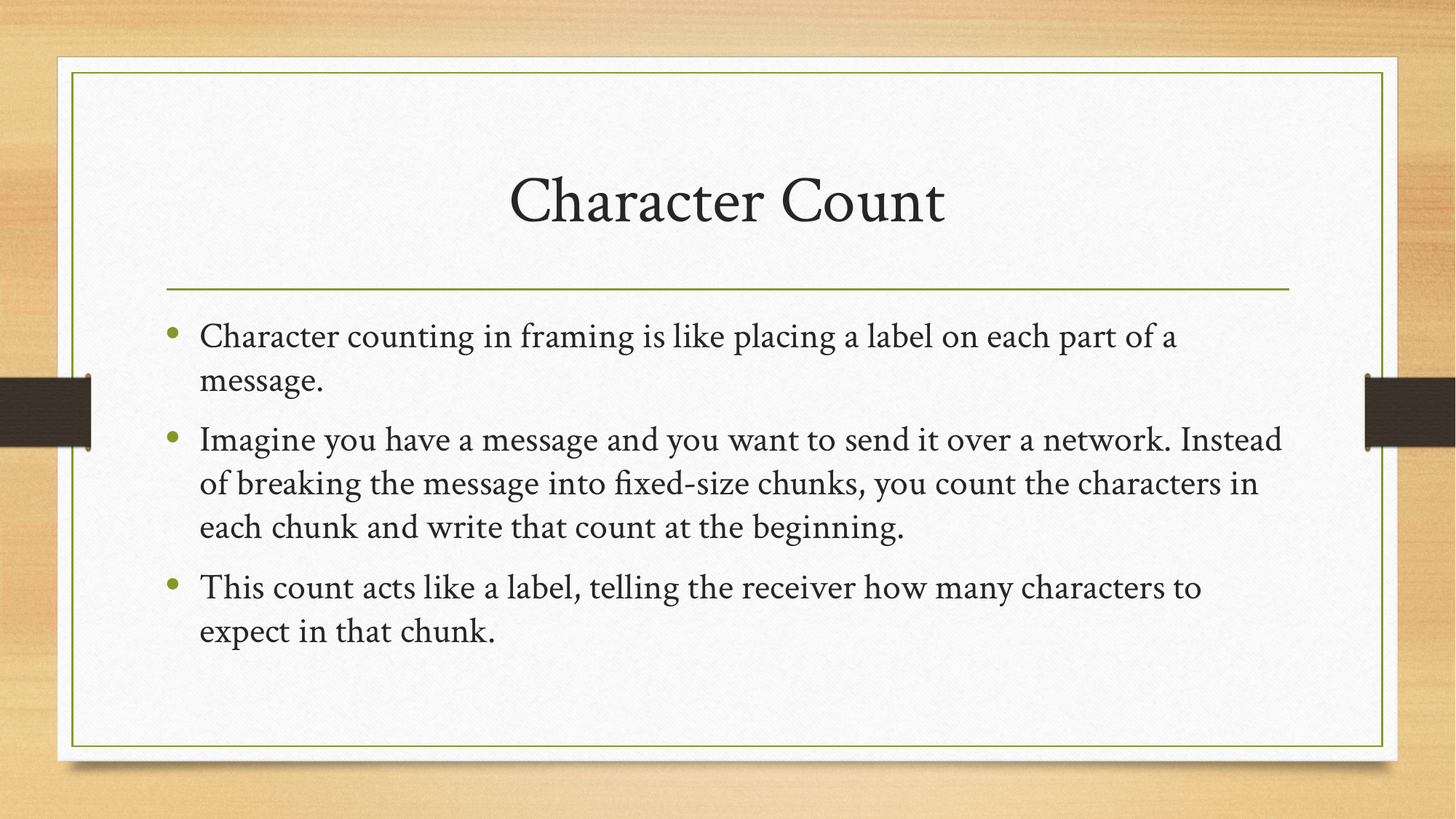

# Character Count
Character counting in framing is like placing a label on each part of a message.
Imagine you have a message and you want to send it over a network. Instead of breaking the message into fixed-size chunks, you count the characters in each chunk and write that count at the beginning.
This count acts like a label, telling the receiver how many characters to expect in that chunk.